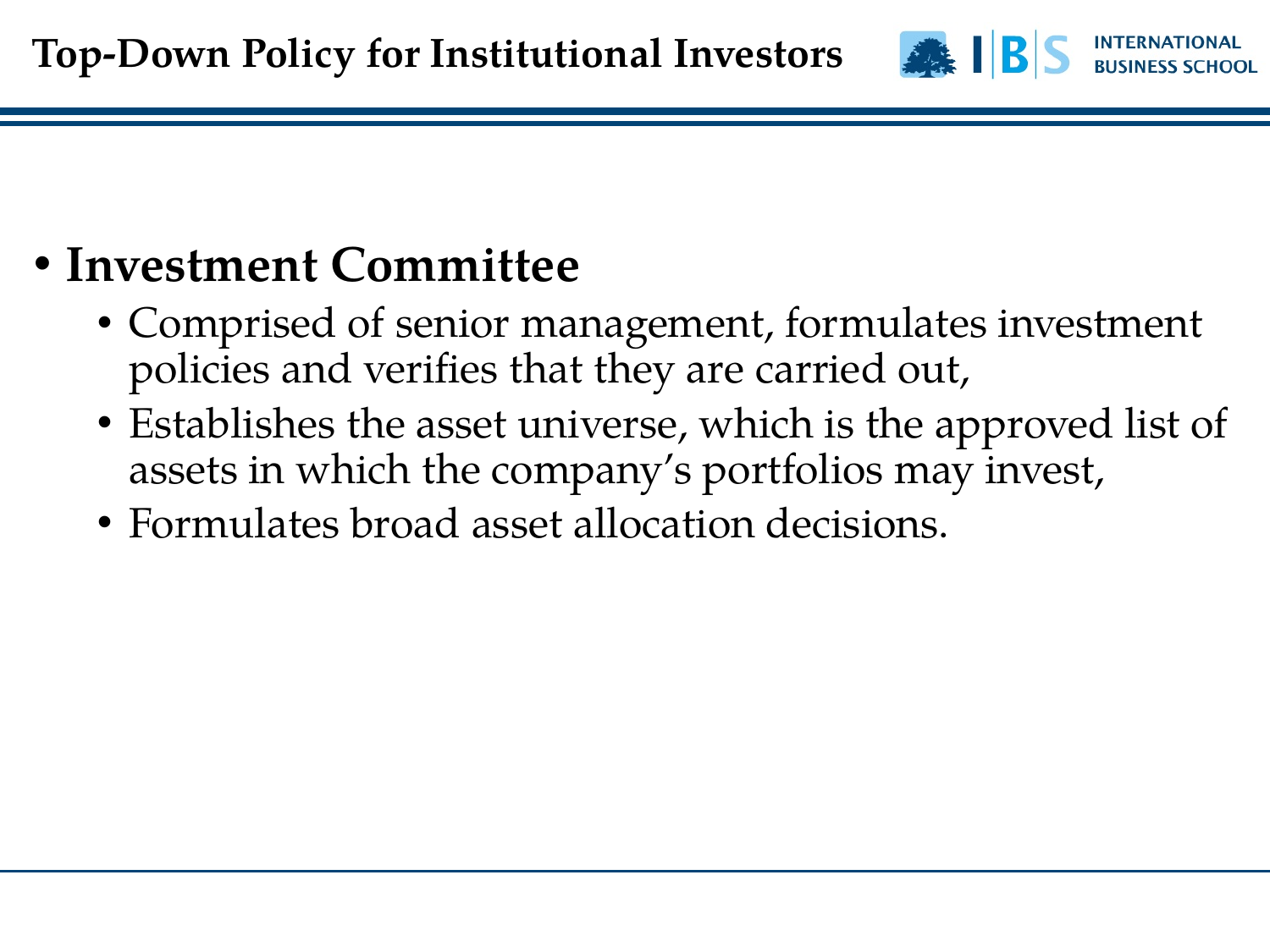

Top-Down Policy for Institutional Investors
Investment Committee
Comprised of senior management, formulates investment policies and verifies that they are carried out,
Establishes the asset universe, which is the approved list of assets in which the company’s portfolios may invest,
Formulates broad asset allocation decisions.